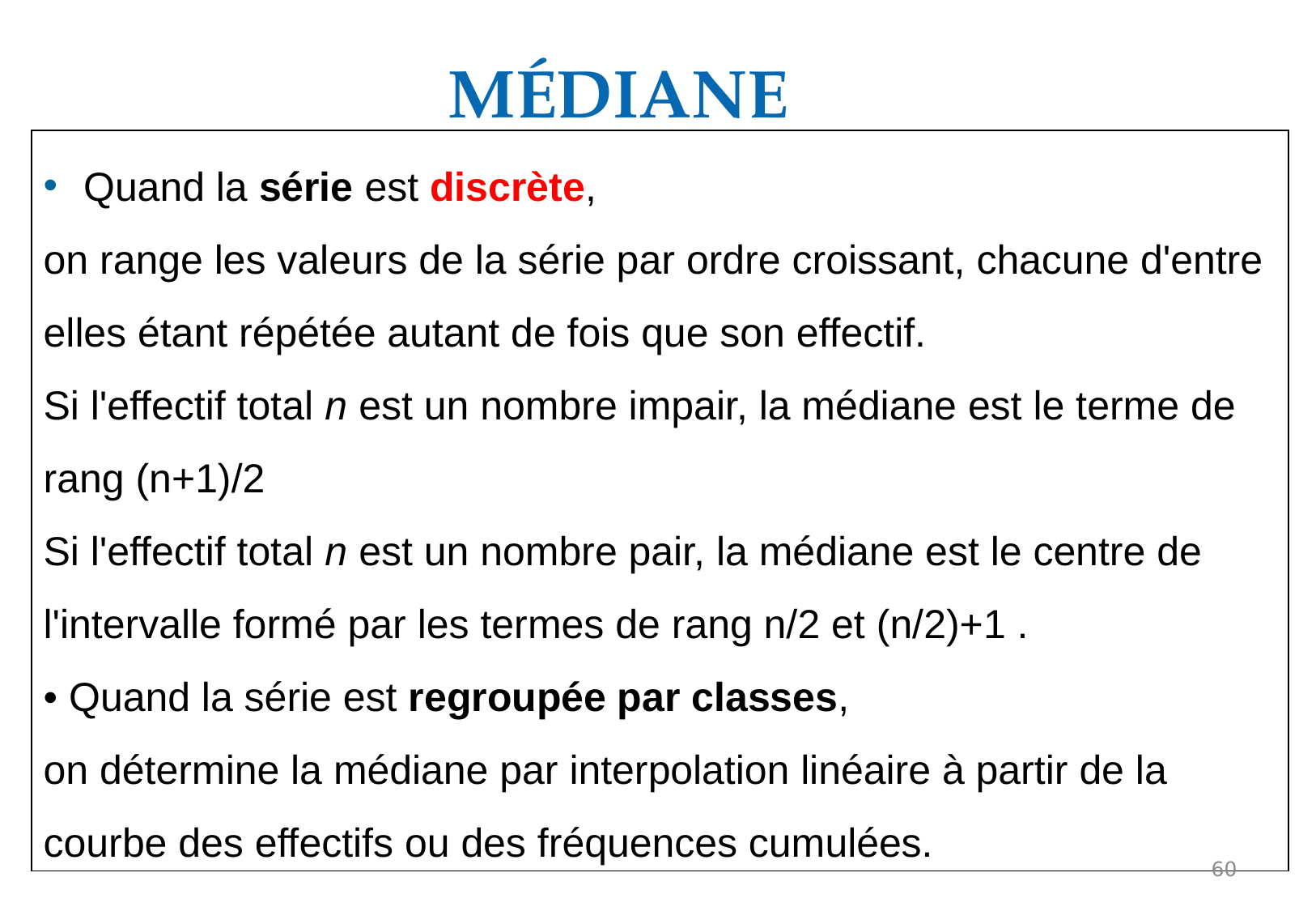

MÉDIANE
 Quand la série est discrète,
on range les valeurs de la série par ordre croissant, chacune d'entre elles étant répétée autant de fois que son effectif.
Si l'effectif total n est un nombre impair, la médiane est le terme de rang (n+1)/2
Si l'effectif total n est un nombre pair, la médiane est le centre de l'intervalle formé par les termes de rang n/2 et (n/2)+1 .
• Quand la série est regroupée par classes,
on détermine la médiane par interpolation linéaire à partir de la courbe des effectifs ou des fréquences cumulées.
60